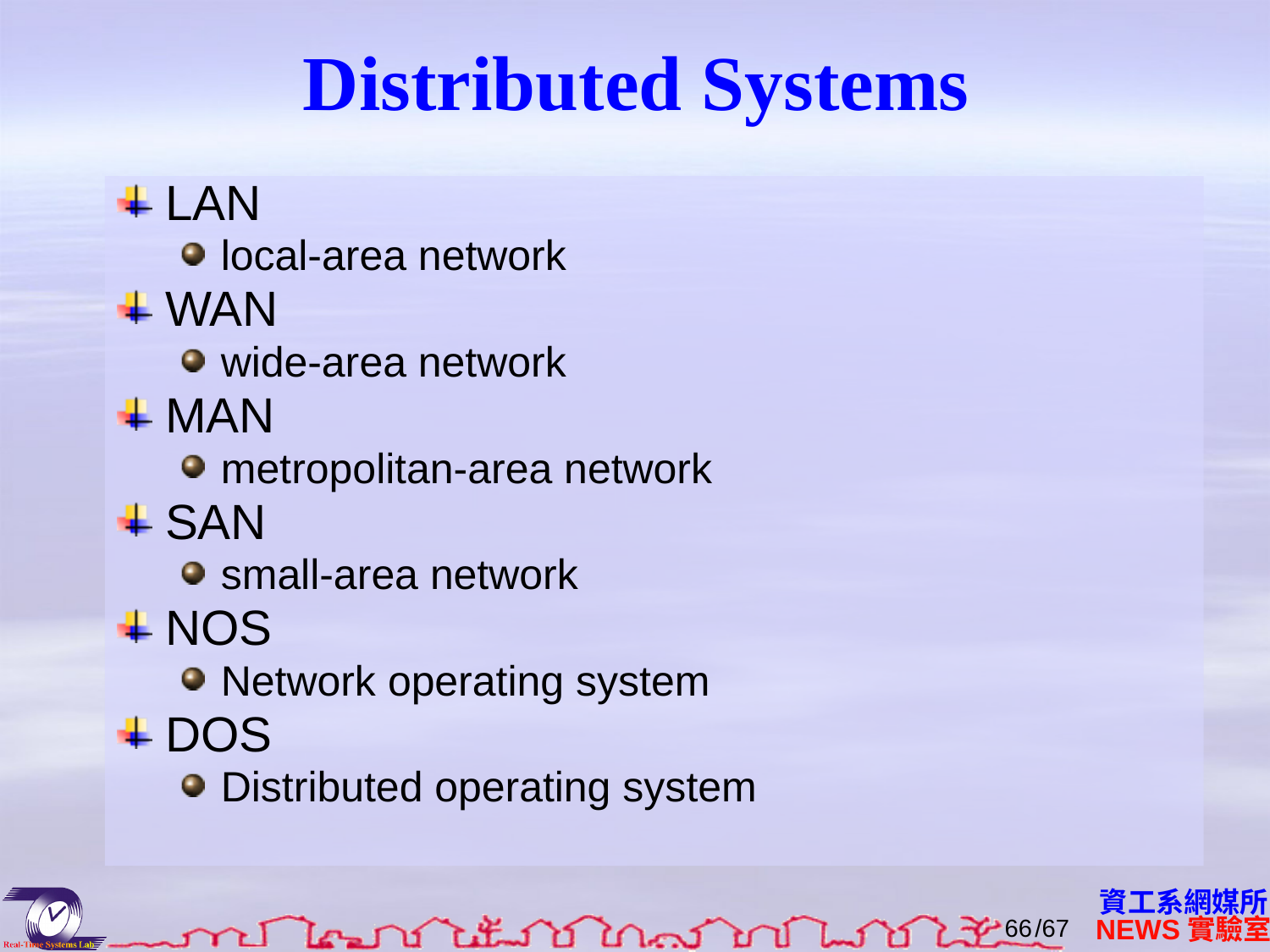

# Distributed Systems
LAN
local-area network
WAN
wide-area network
MAN
metropolitan-area network
SAN
small-area network
NOS
Network operating system
DOS
Distributed operating system
66
/67